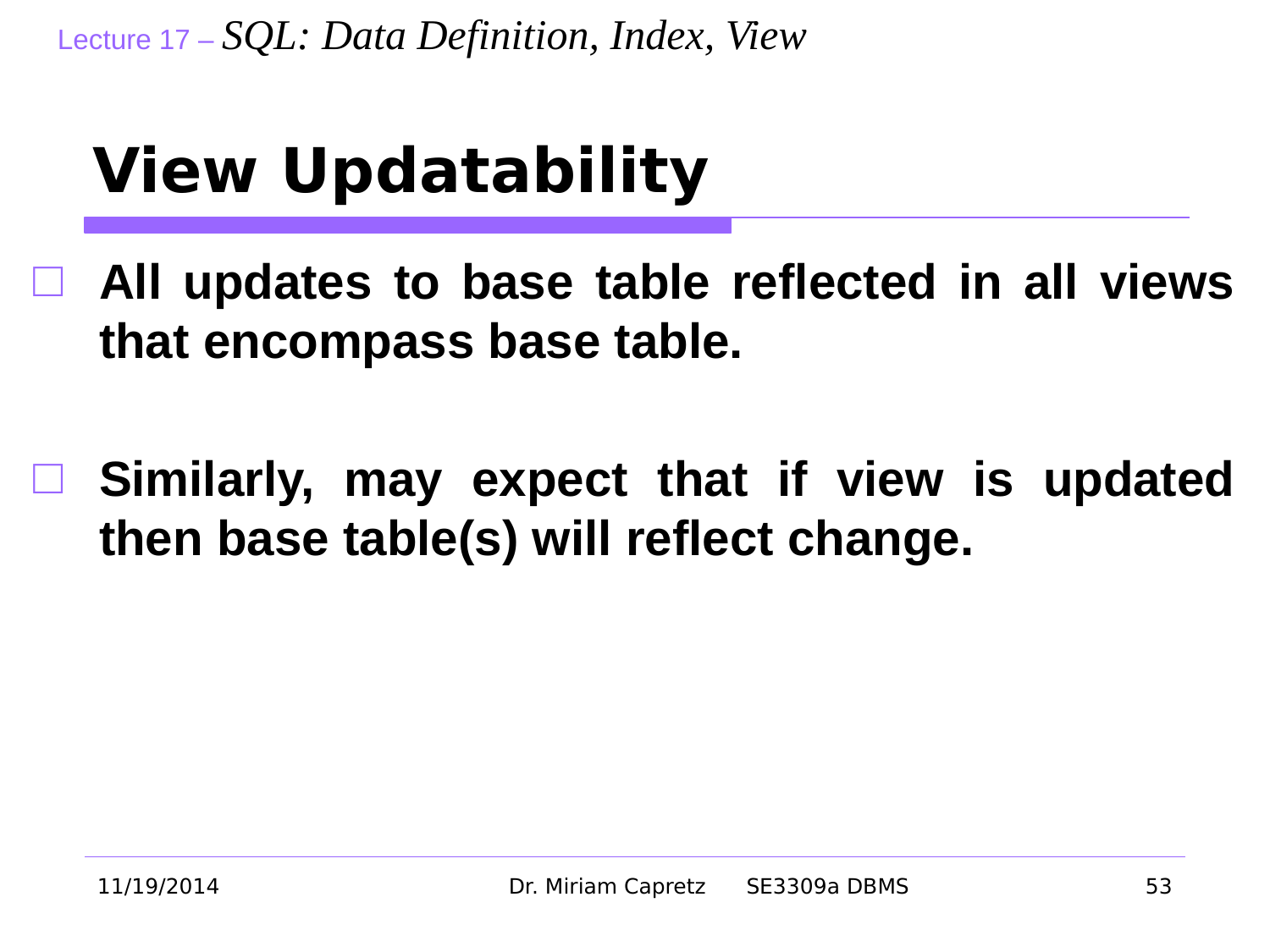

# View Updatability
All updates to base table reflected in all views that encompass base table.

Similarly, may expect that if view is updated then base table(s) will reflect change.
11/19/2014
Dr. Miriam Capretz      SE3309a DBMS
53